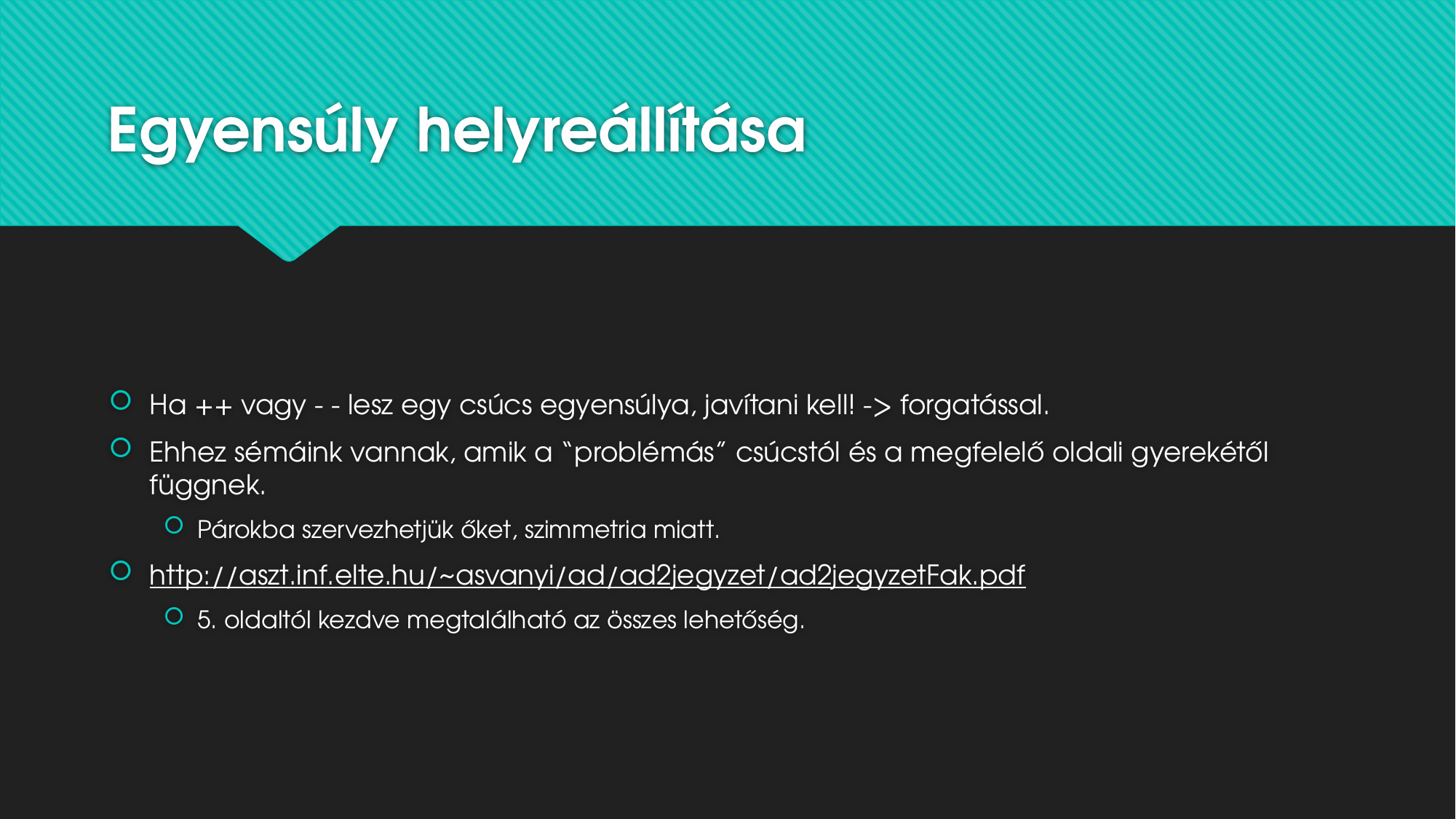

# Egyensúly helyreállítása
Ha ++ vagy - - lesz egy csúcs egyensúlya, javítani kell! -> forgatással.
Ehhez sémáink vannak, amik a “problémás” csúcstól és a megfelelő oldali gyerekétől függnek.
Párokba szervezhetjük őket, szimmetria miatt.
http://aszt.inf.elte.hu/~asvanyi/ad/ad2jegyzet/ad2jegyzetFak.pdf
5. oldaltól kezdve megtalálható az összes lehetőség.